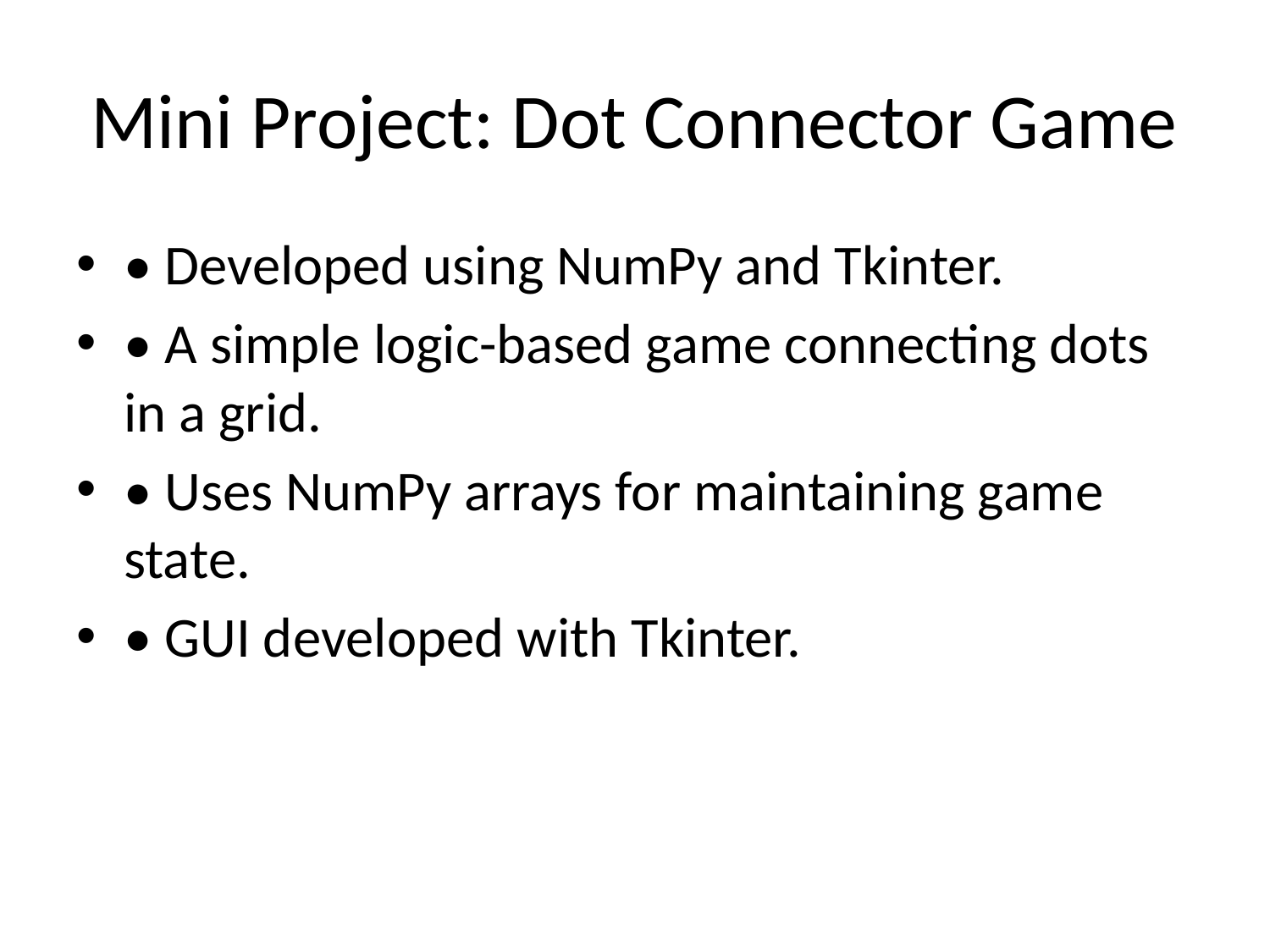

# Mini Project: Dot Connector Game
• Developed using NumPy and Tkinter.
• A simple logic-based game connecting dots in a grid.
• Uses NumPy arrays for maintaining game state.
• GUI developed with Tkinter.